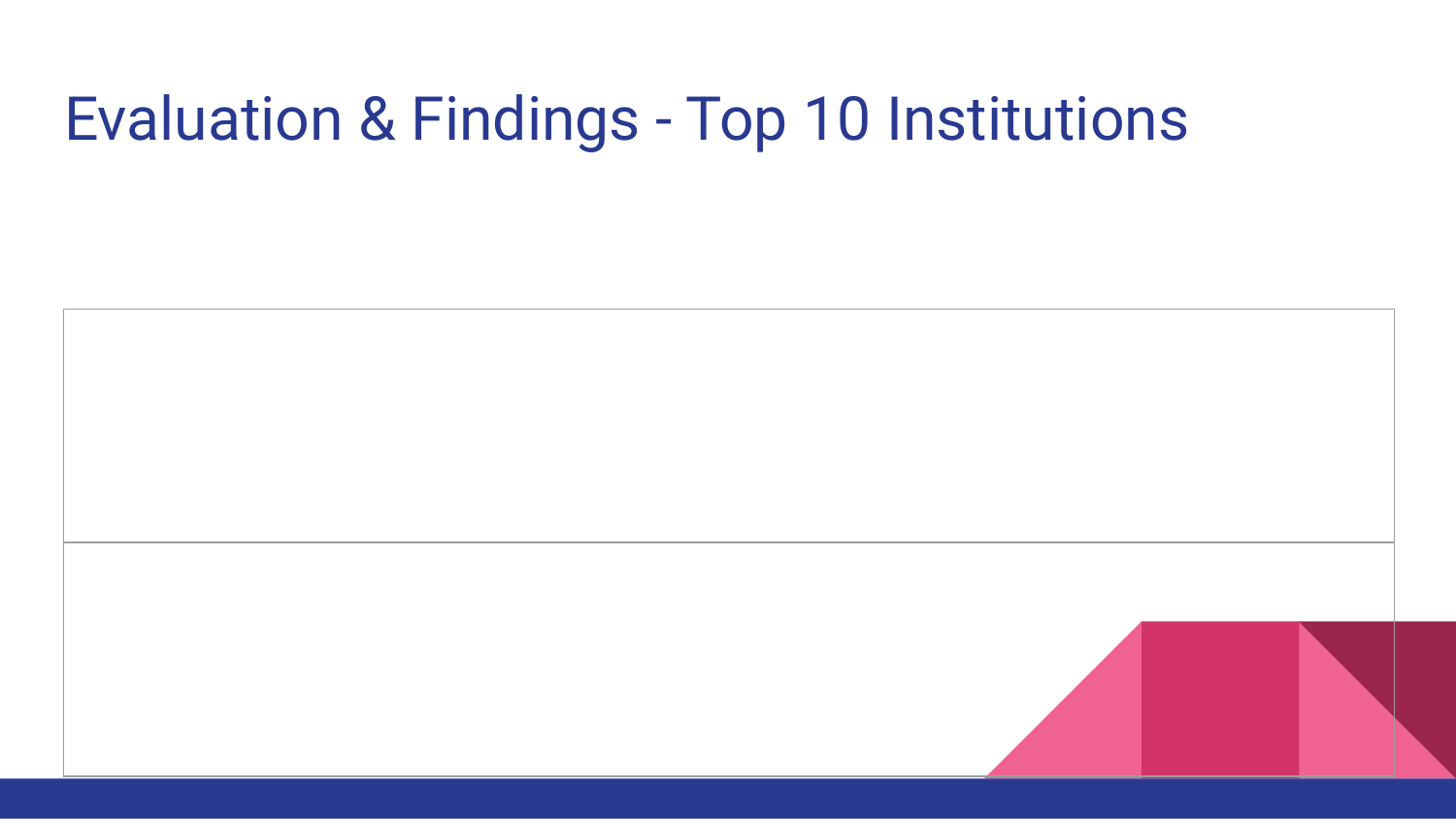

# Evaluation & Findings - Top 10 Institutions

|  |
| --- |
|  |